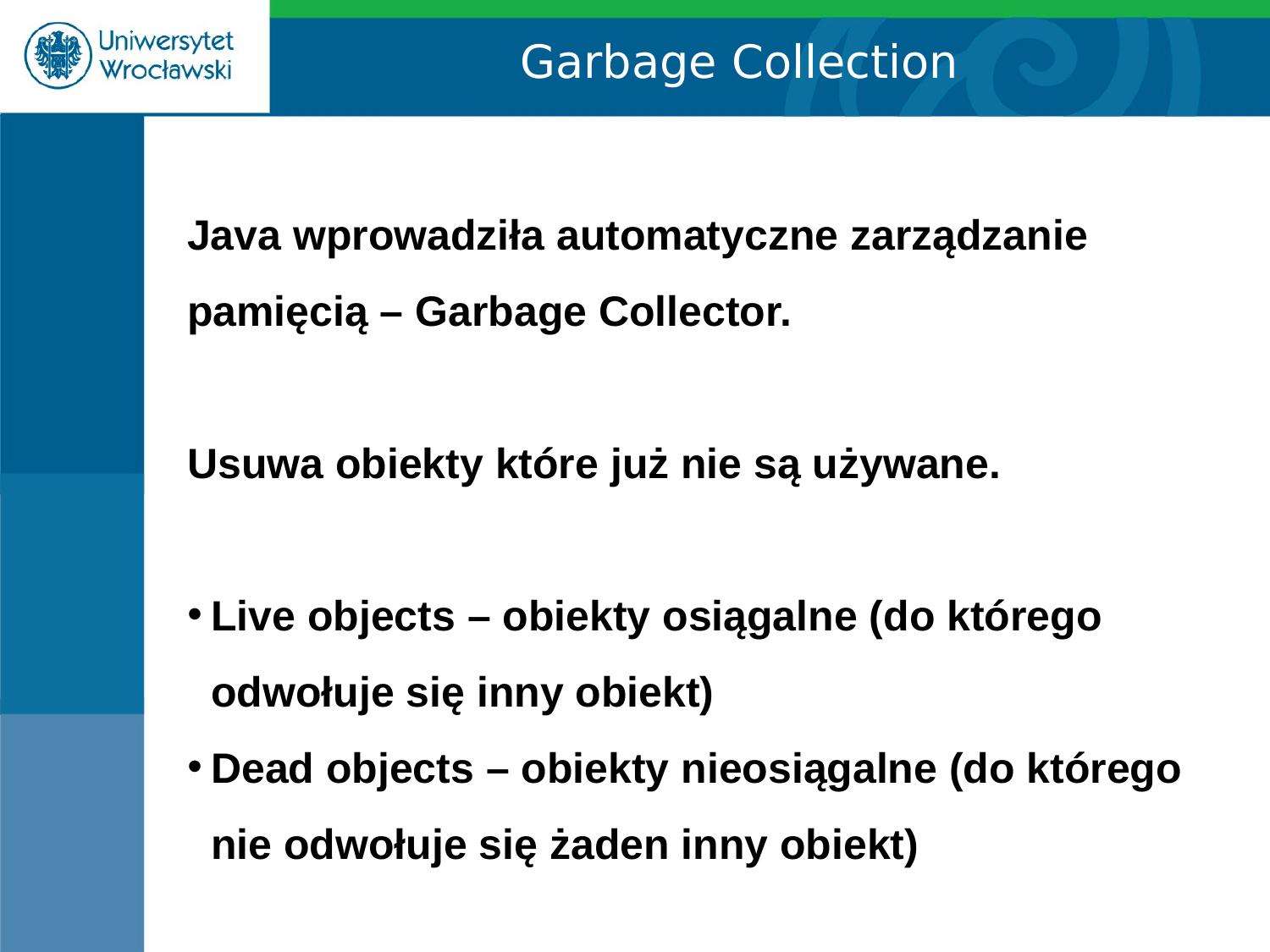

Garbage Collection
Java wprowadziła automatyczne zarządzanie pamięcią – Garbage Collector.

Usuwa obiekty które już nie są używane.

Live objects – obiekty osiągalne (do którego odwołuje się inny obiekt)
Dead objects – obiekty nieosiągalne (do którego nie odwołuje się żaden inny obiekt)